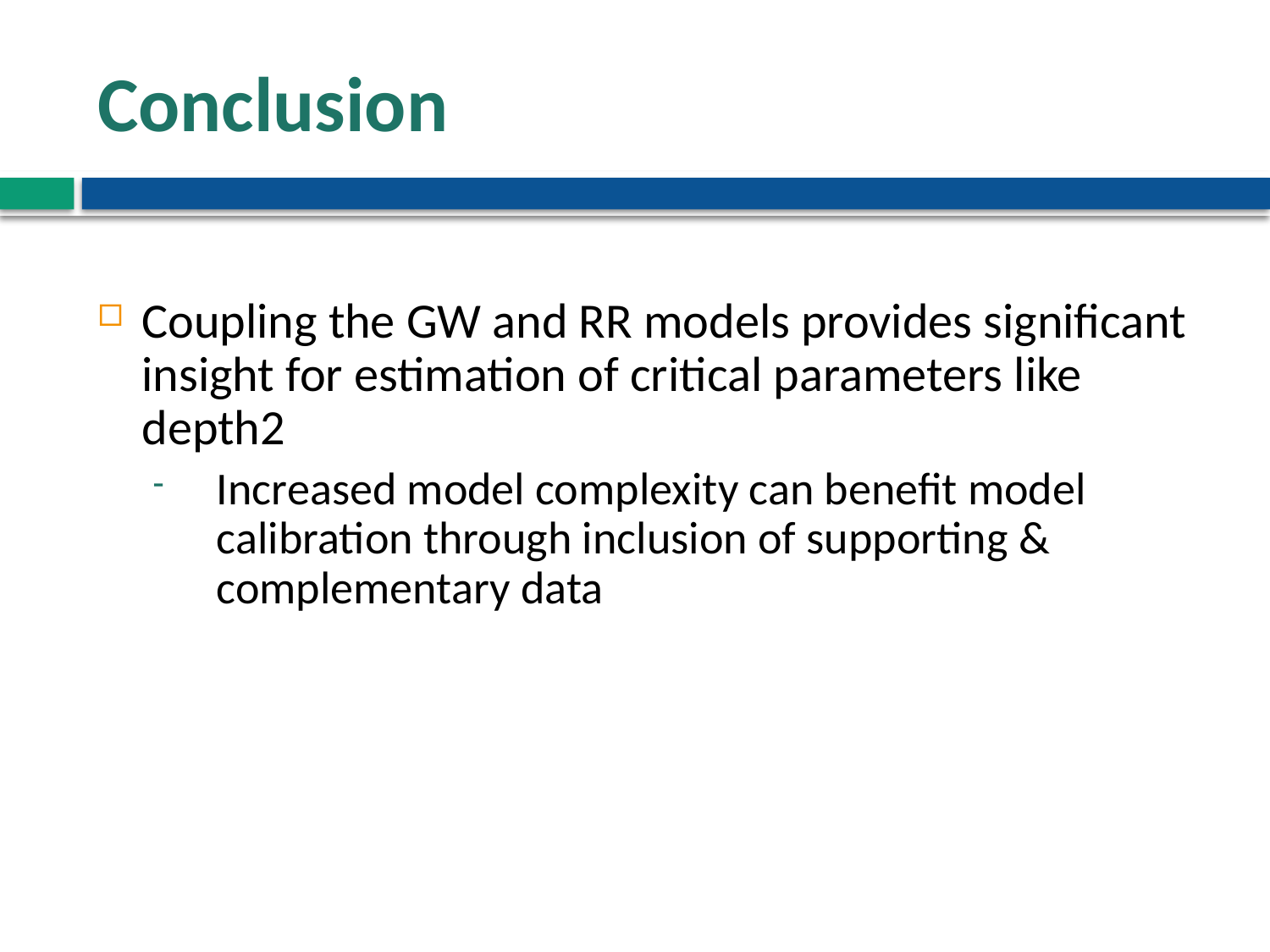

# Conclusion

Coupling the GW and RR models provides significant insight for estimation of critical parameters like depth2
Increased model complexity can benefit model calibration through inclusion of supporting & complementary data